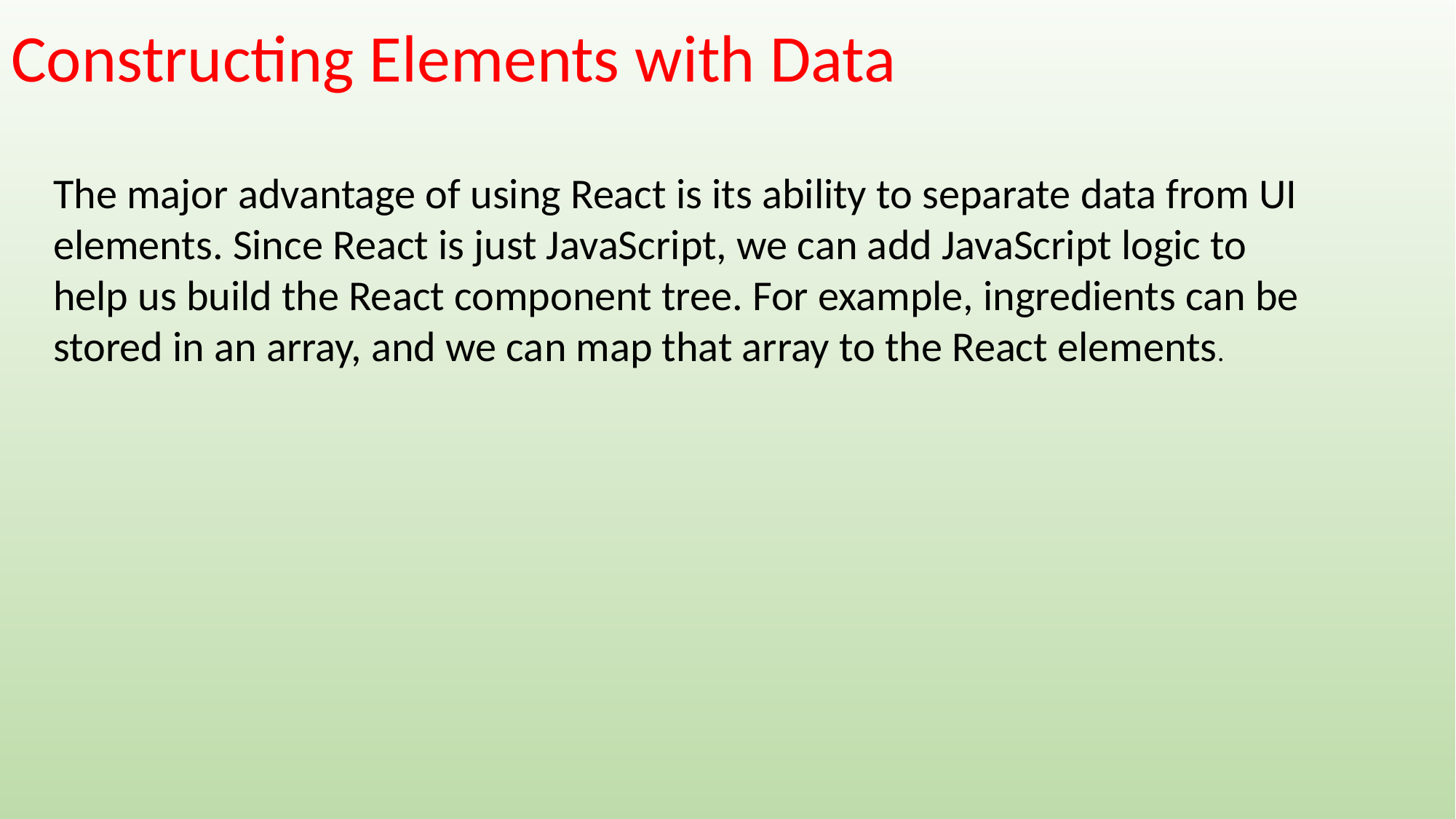

# Constructing Elements with Data
The major advantage of using React is its ability to separate data from UI elements. Since React is just JavaScript, we can add JavaScript logic to help us build the React component tree. For example, ingredients can be stored in an array, and we can map that array to the React elements.